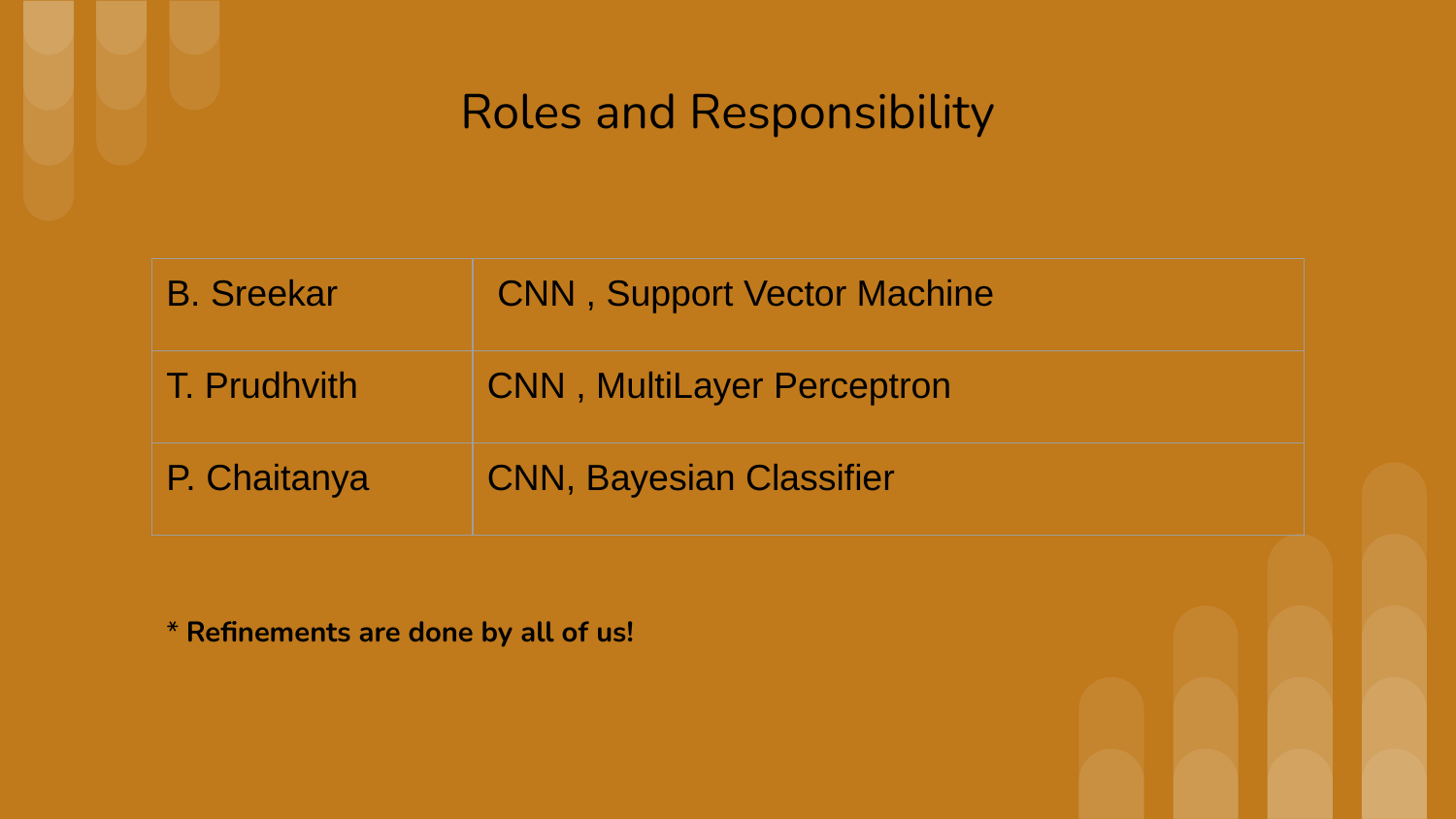

Roles and Responsibility
| B. Sreekar | CNN , Support Vector Machine |
| --- | --- |
| T. Prudhvith | CNN , MultiLayer Perceptron |
| P. Chaitanya | CNN, Bayesian Classifier |
* Refinements are done by all of us!